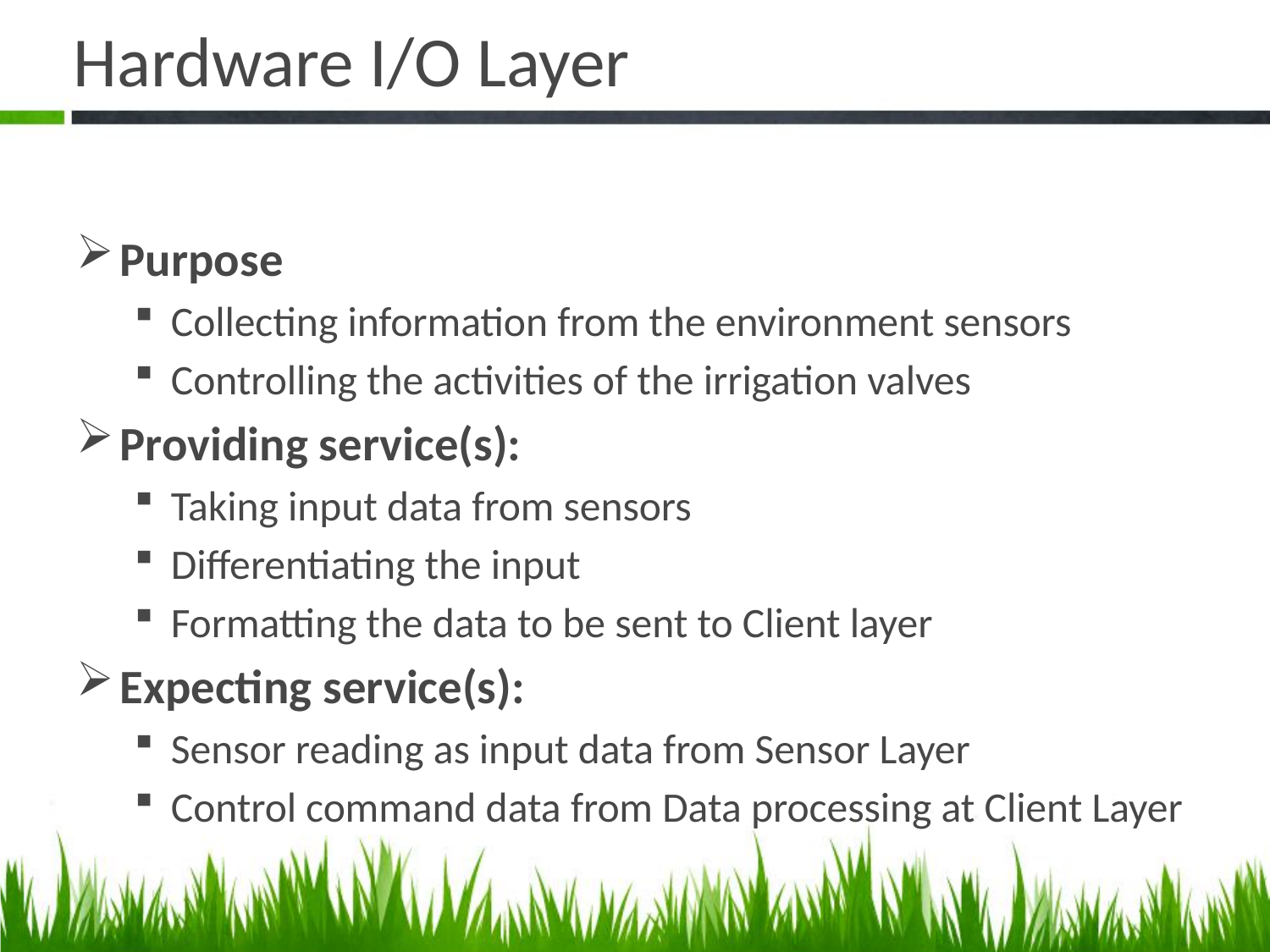

# Hardware I/O Layer
Purpose
Collecting information from the environment sensors
Controlling the activities of the irrigation valves
Providing service(s):
Taking input data from sensors
Differentiating the input
Formatting the data to be sent to Client layer
Expecting service(s):
Sensor reading as input data from Sensor Layer
Control command data from Data processing at Client Layer